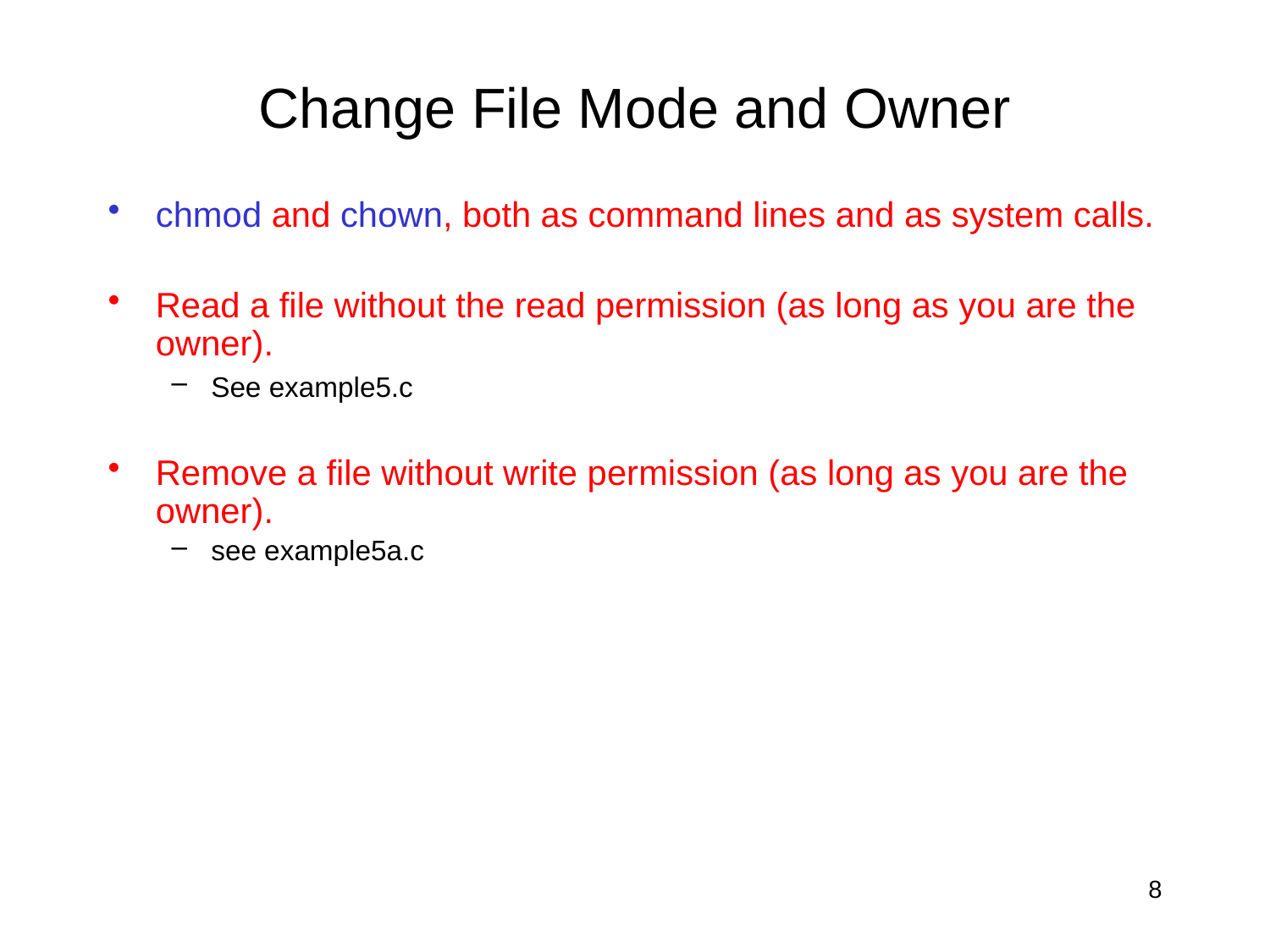

# Change File Mode and Owner
chmod and chown, both as command lines and as system calls.

Read a file without the read permission (as long as you are the owner).
See example5.c

Remove a file without write permission (as long as you are the owner).
see example5a.c

8